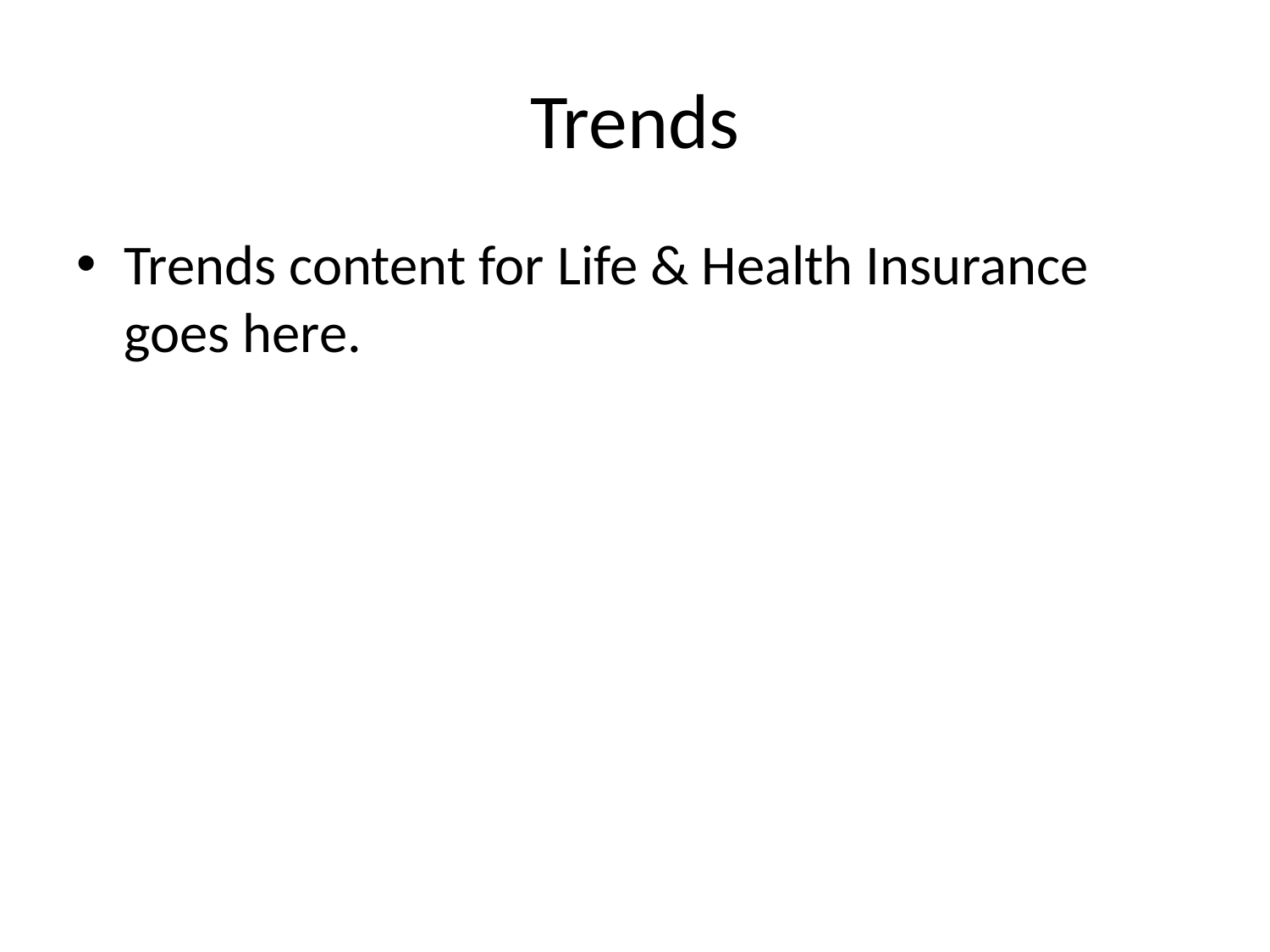

# Trends
Trends content for Life & Health Insurance goes here.